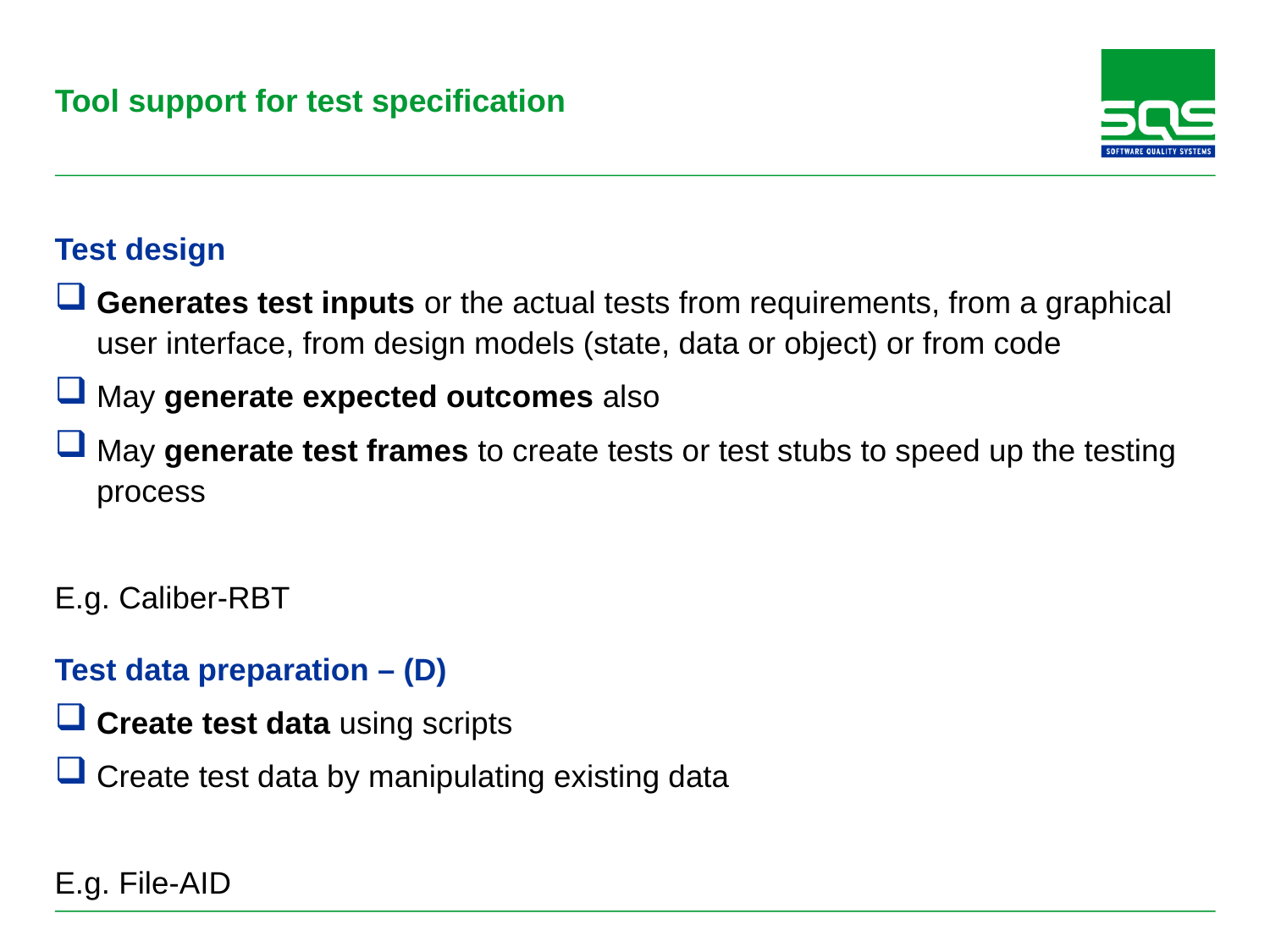

# Tool support for test specification
Test design
Generates test inputs or the actual tests from requirements, from a graphical user interface, from design models (state, data or object) or from code
May generate expected outcomes also
May generate test frames to create tests or test stubs to speed up the testing process

E.g. Caliber-RBT
Test data preparation – (D)
Create test data using scripts
Create test data by manipulating existing data

E.g. File-AID